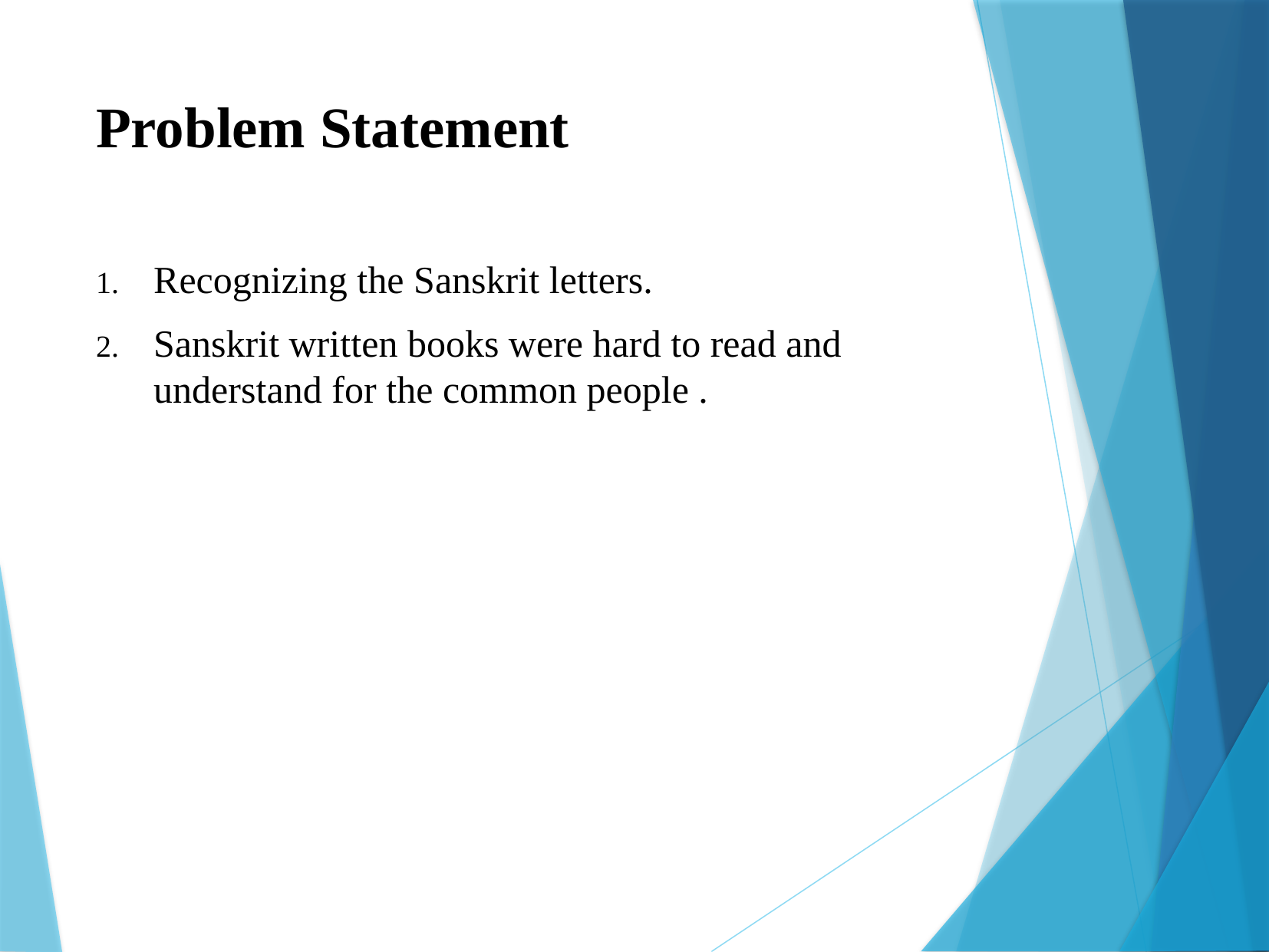

# Problem Statement
Recognizing the Sanskrit letters.
Sanskrit written books were hard to read and understand for the common people .